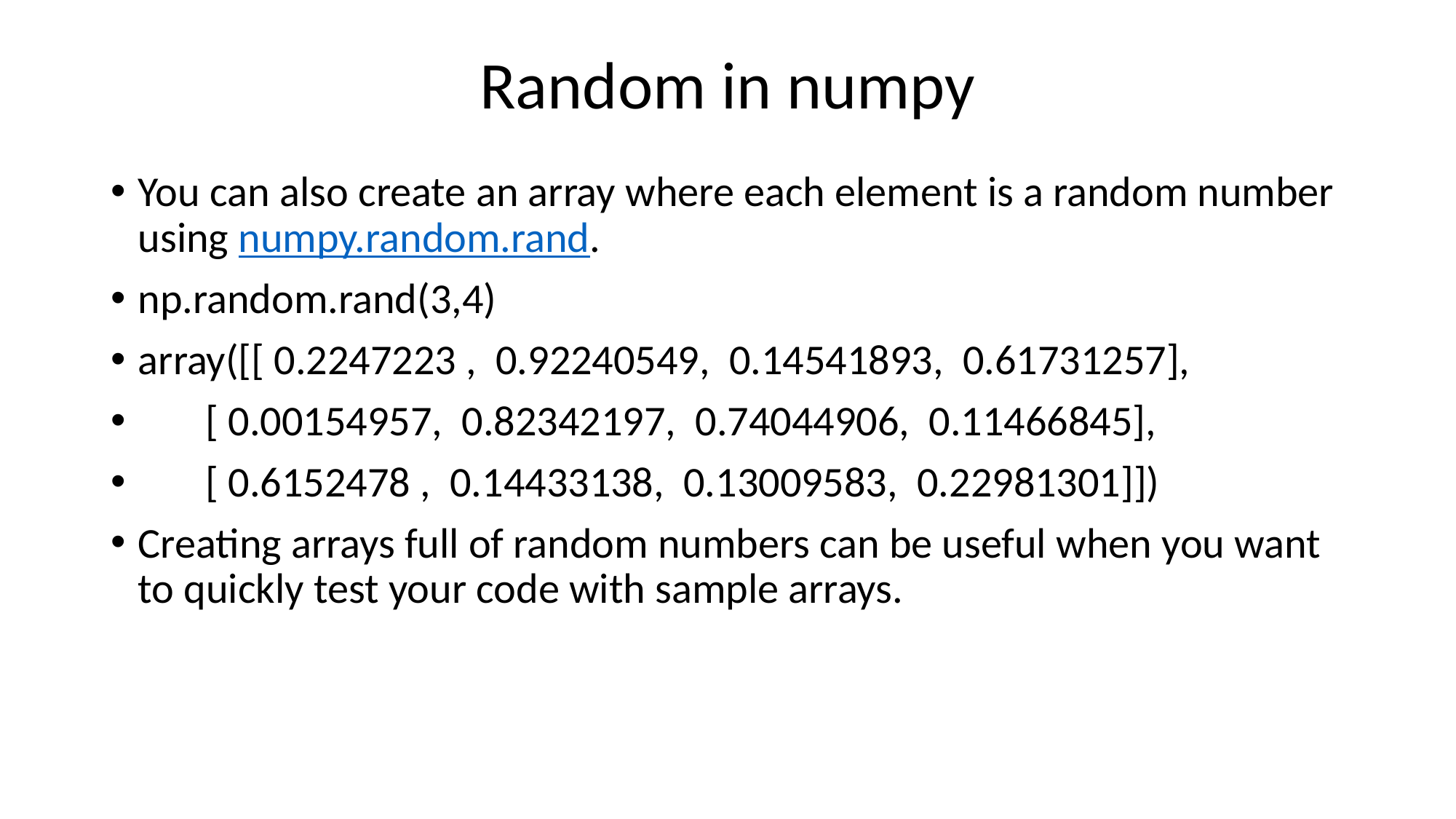

# Random in numpy
You can also create an array where each element is a random number using numpy.random.rand.
np.random.rand(3,4)
array([[ 0.2247223 ,  0.92240549,  0.14541893,  0.61731257],
       [ 0.00154957,  0.82342197,  0.74044906,  0.11466845],
       [ 0.6152478 ,  0.14433138,  0.13009583,  0.22981301]])
Creating arrays full of random numbers can be useful when you want to quickly test your code with sample arrays.